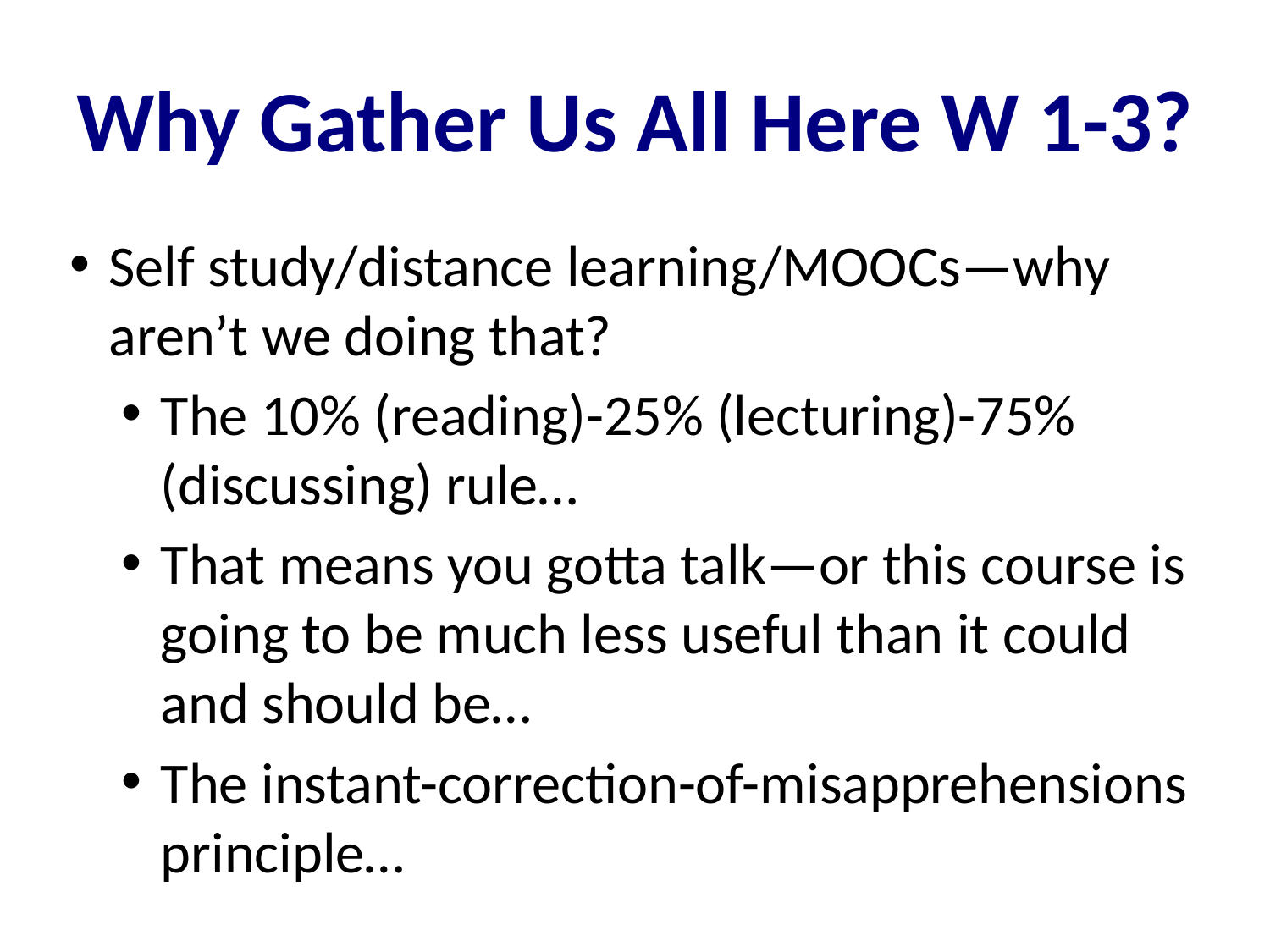

Why Gather Us All Here W 1-3?
Self study/distance learning/MOOCs—why aren’t we doing that?
The 10% (reading)-25% (lecturing)-75% (discussing) rule…
That means you gotta talk—or this course is going to be much less useful than it could and should be…
The instant-correction-of-misapprehensions principle…
7